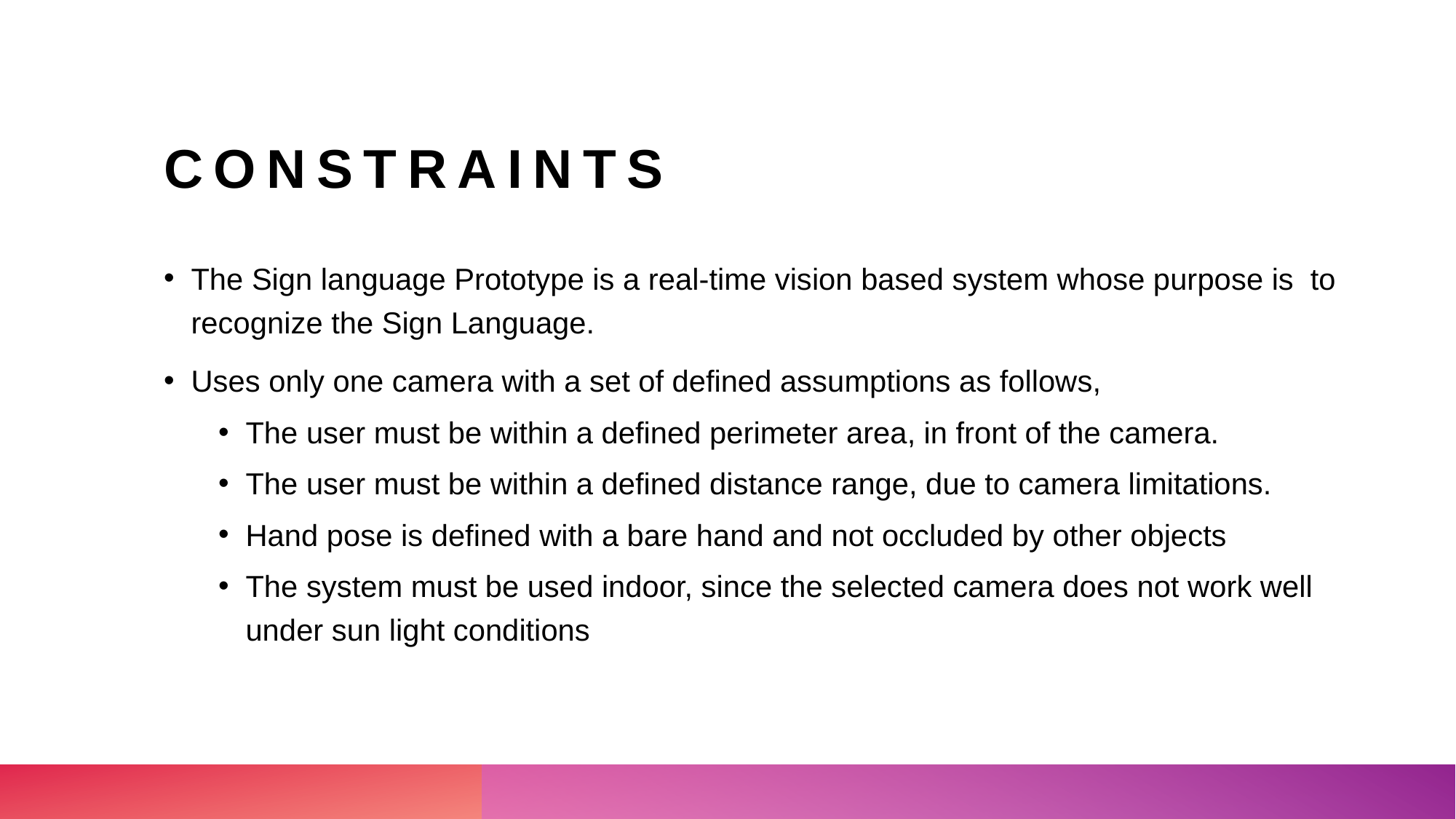

# constraints
The Sign language Prototype is a real-time vision based system whose purpose is  to recognize the Sign Language.
Uses only one camera with a set of defined assumptions as follows,
The user must be within a defined perimeter area, in front of the camera.
The user must be within a defined distance range, due to camera limitations.
Hand pose is defined with a bare hand and not occluded by other objects
The system must be used indoor, since the selected camera does not work well under sun light conditions